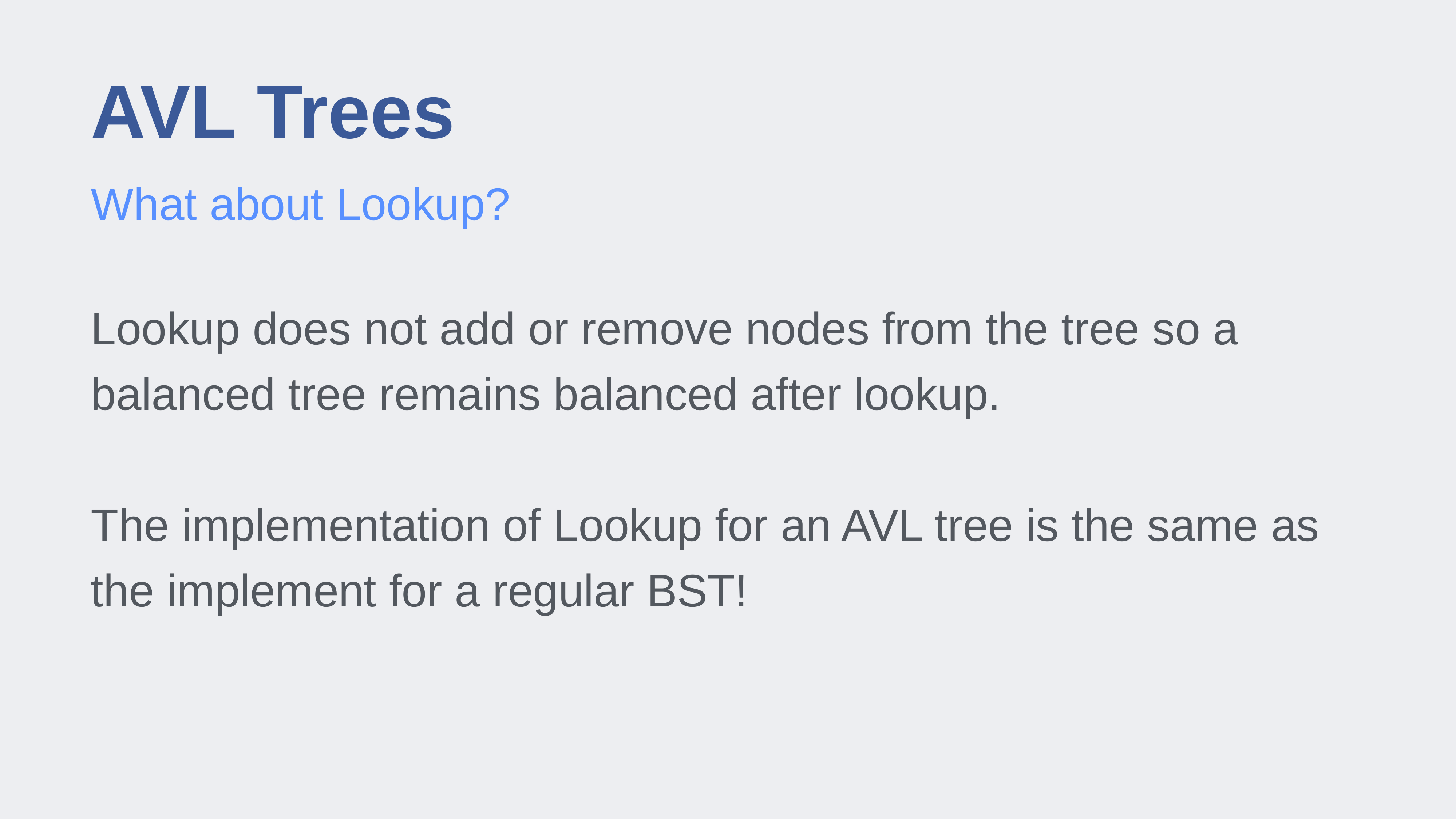

# AVL Trees
What about Lookup?
Lookup does not add or remove nodes from the tree so a balanced tree remains balanced after lookup.

The implementation of Lookup for an AVL tree is the same as the implement for a regular BST!